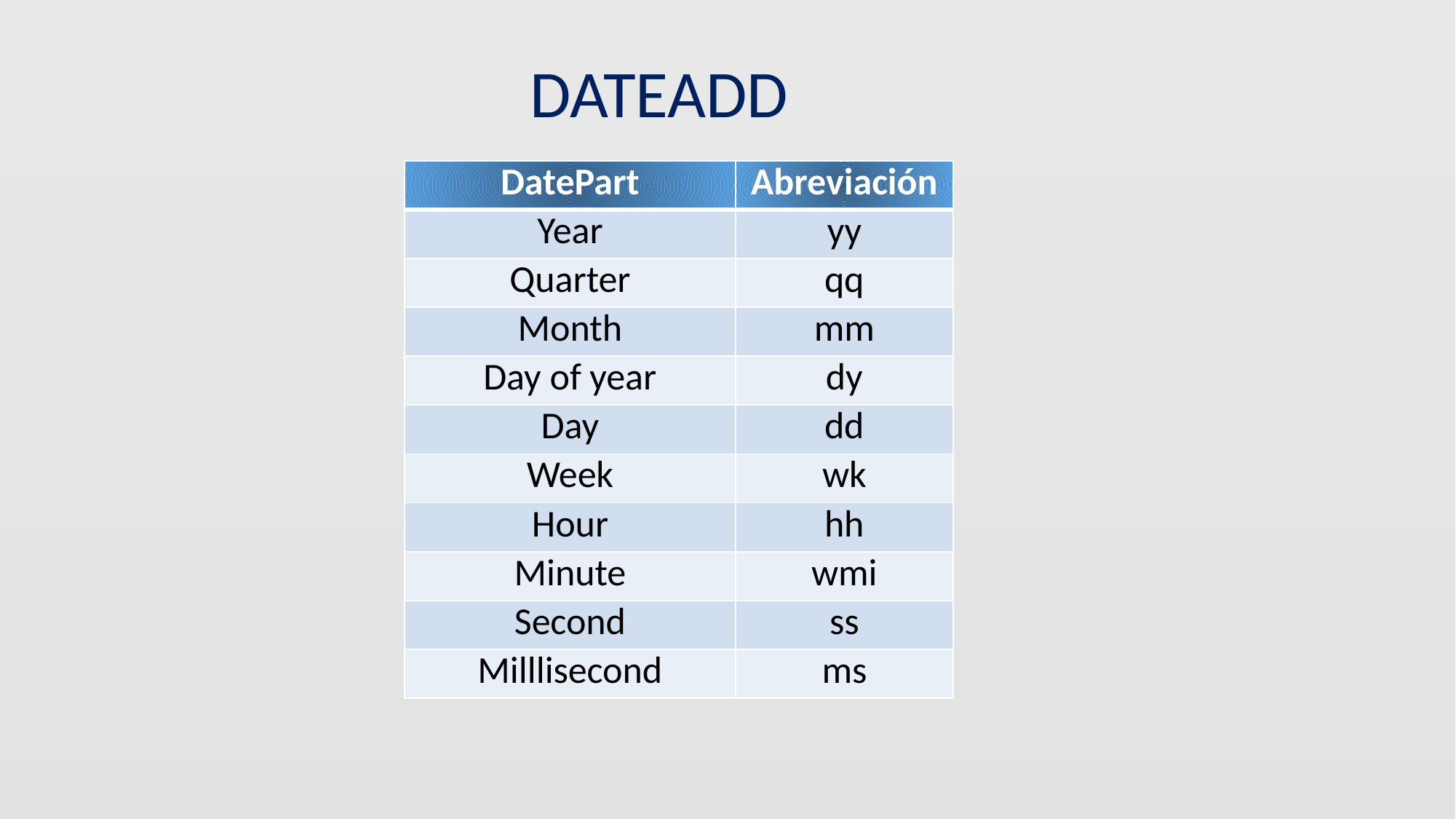

# DATEADD
| DatePart | Abreviación |
| --- | --- |
| Year | yy |
| Quarter | qq |
| Month | mm |
| Day of year | dy |
| Day | dd |
| Week | wk |
| Hour | hh |
| Minute | wmi |
| Second | ss |
| Milllisecond | ms |